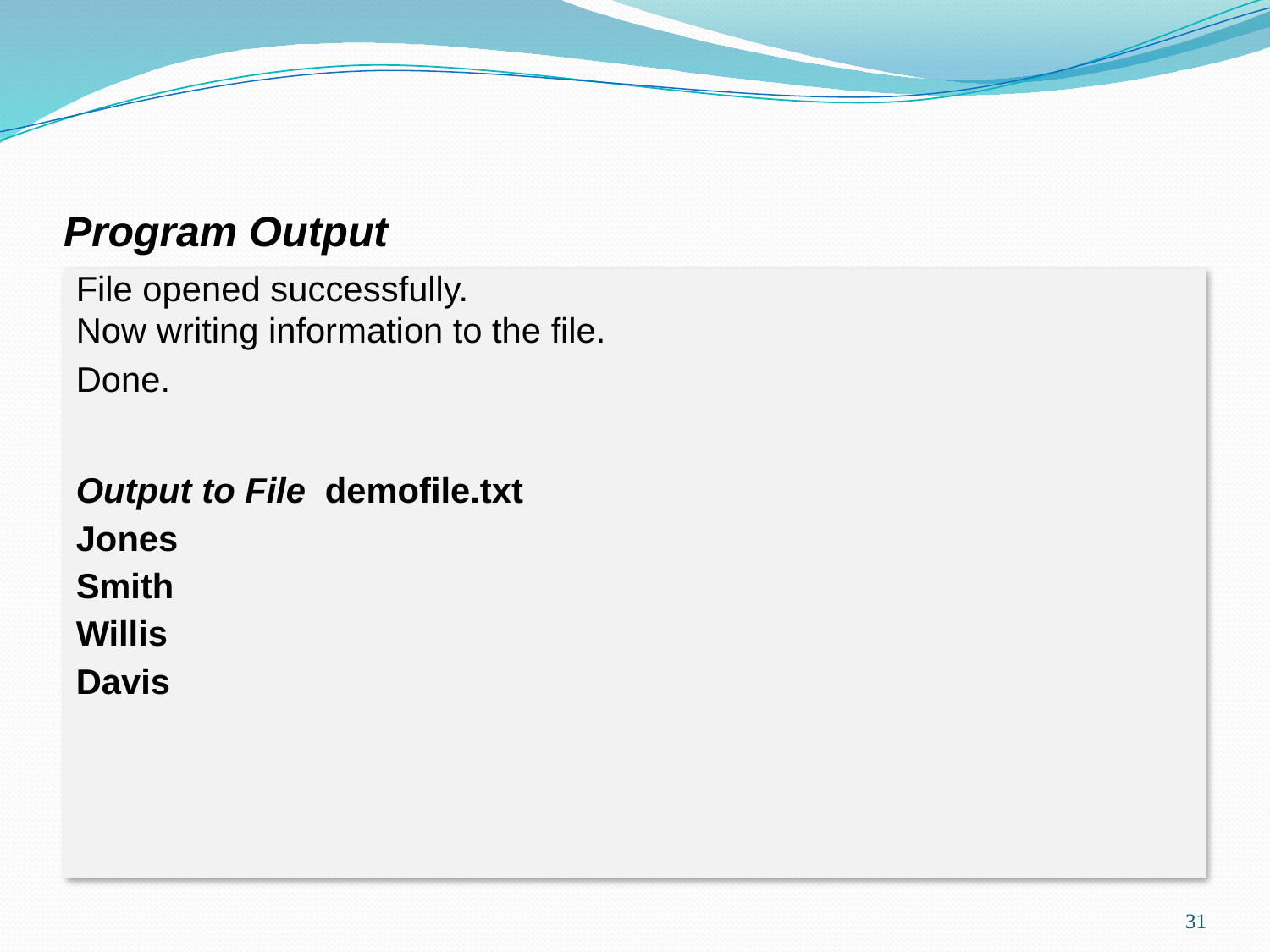

# Program Output
File opened successfully.
Now writing information to the file.
Done.

Output to File  demofile.txt
Jones
Smith
Willis
Davis

31